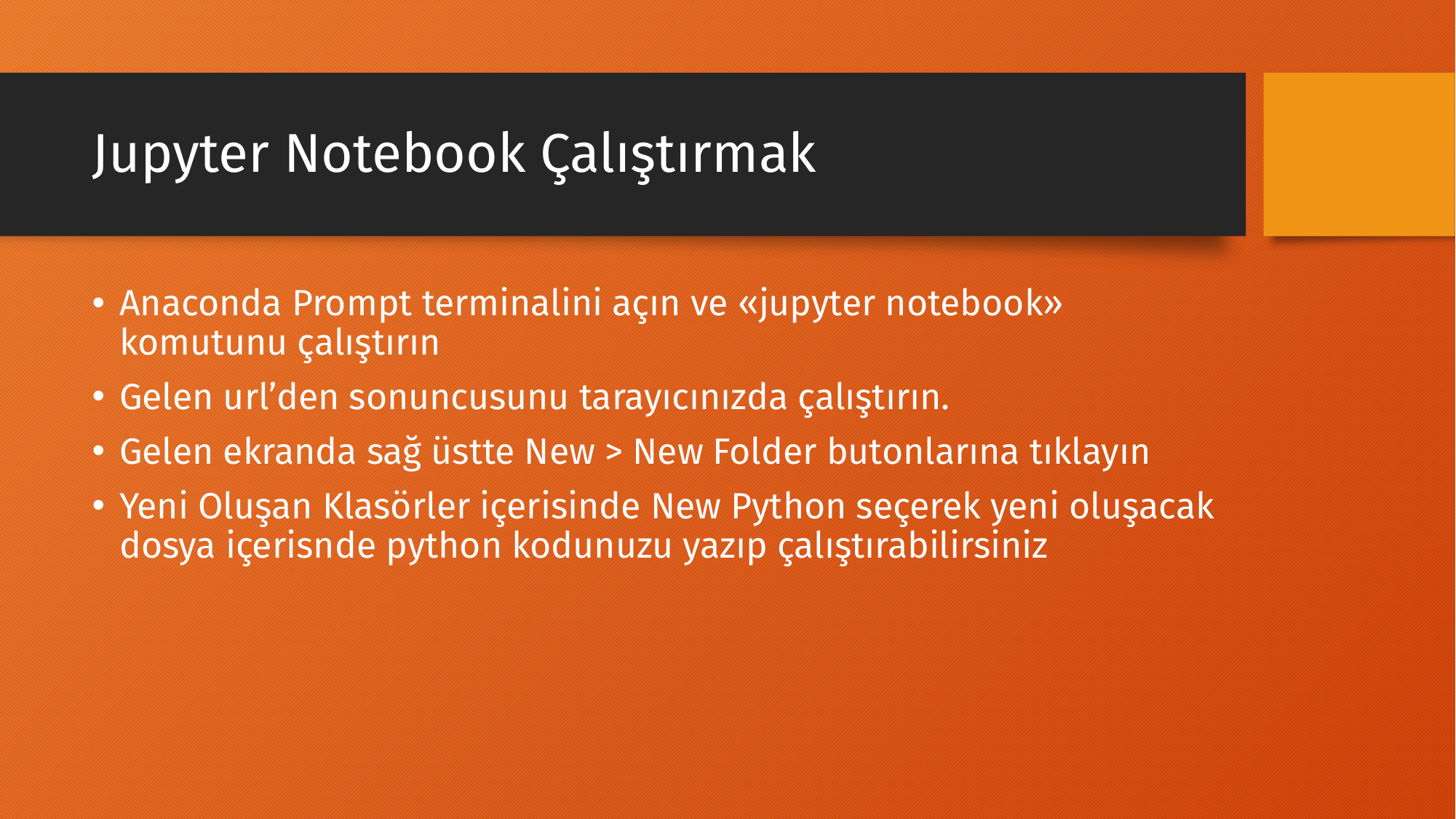

# Jupyter Notebook Çalıştırmak
Anaconda Prompt terminalini açın ve «jupyter notebook» komutunu çalıştırın
Gelen url’den sonuncusunu tarayıcınızda çalıştırın.
Gelen ekranda sağ üstte New > New Folder butonlarına tıklayın
Yeni Oluşan Klasörler içerisinde New Python seçerek yeni oluşacak dosya içerisnde python kodunuzu yazıp çalıştırabilirsiniz